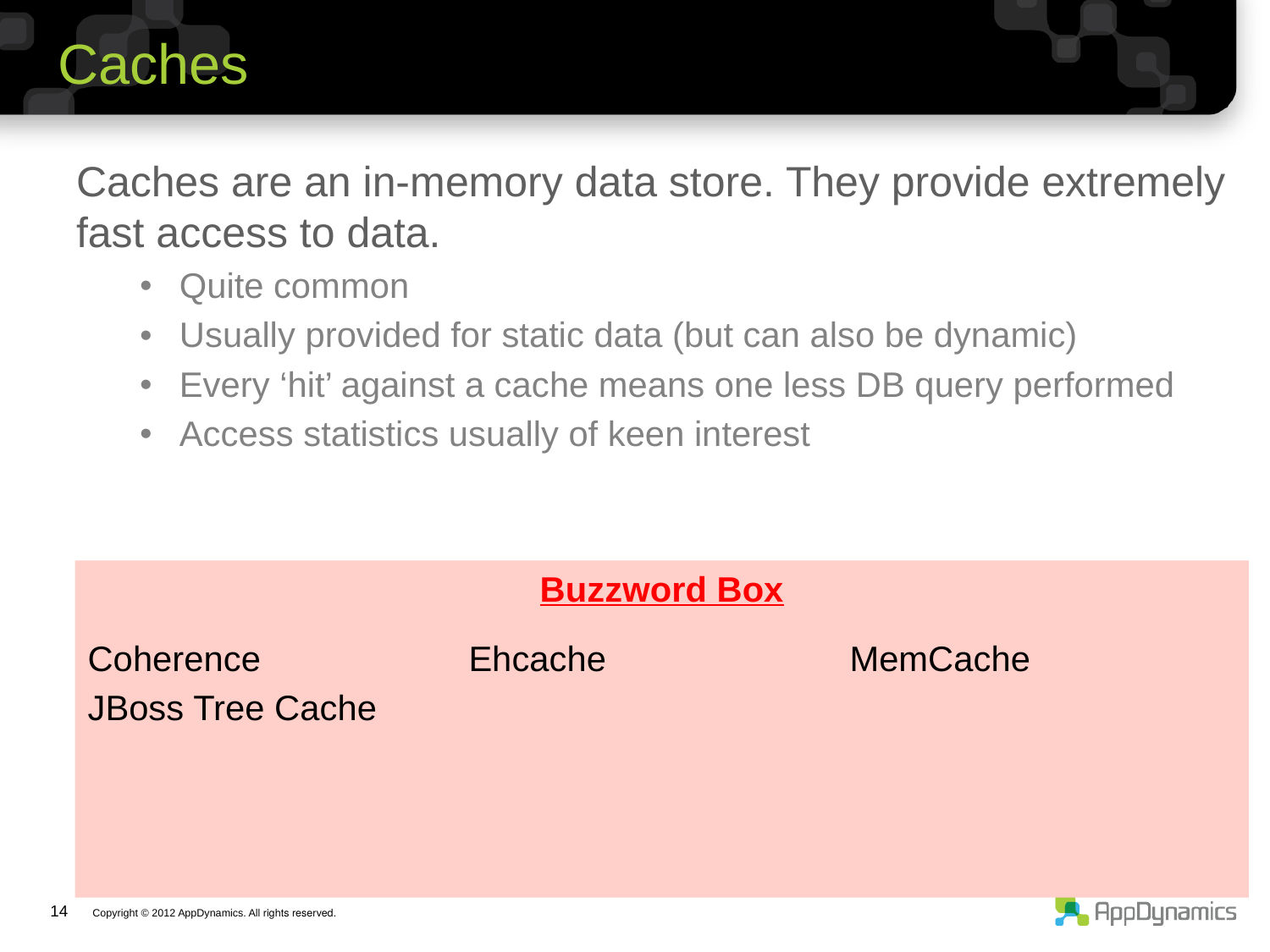

# Caches
Caches are an in-memory data store. They provide extremely fast access to data.
Quite common
Usually provided for static data (but can also be dynamic)
Every ‘hit’ against a cache means one less DB query performed
Access statistics usually of keen interest
Buzzword Box

Coherence		Ehcache		MemCache
JBoss Tree Cache
14      Copyright © 2012 AppDynamics. All rights reserved.